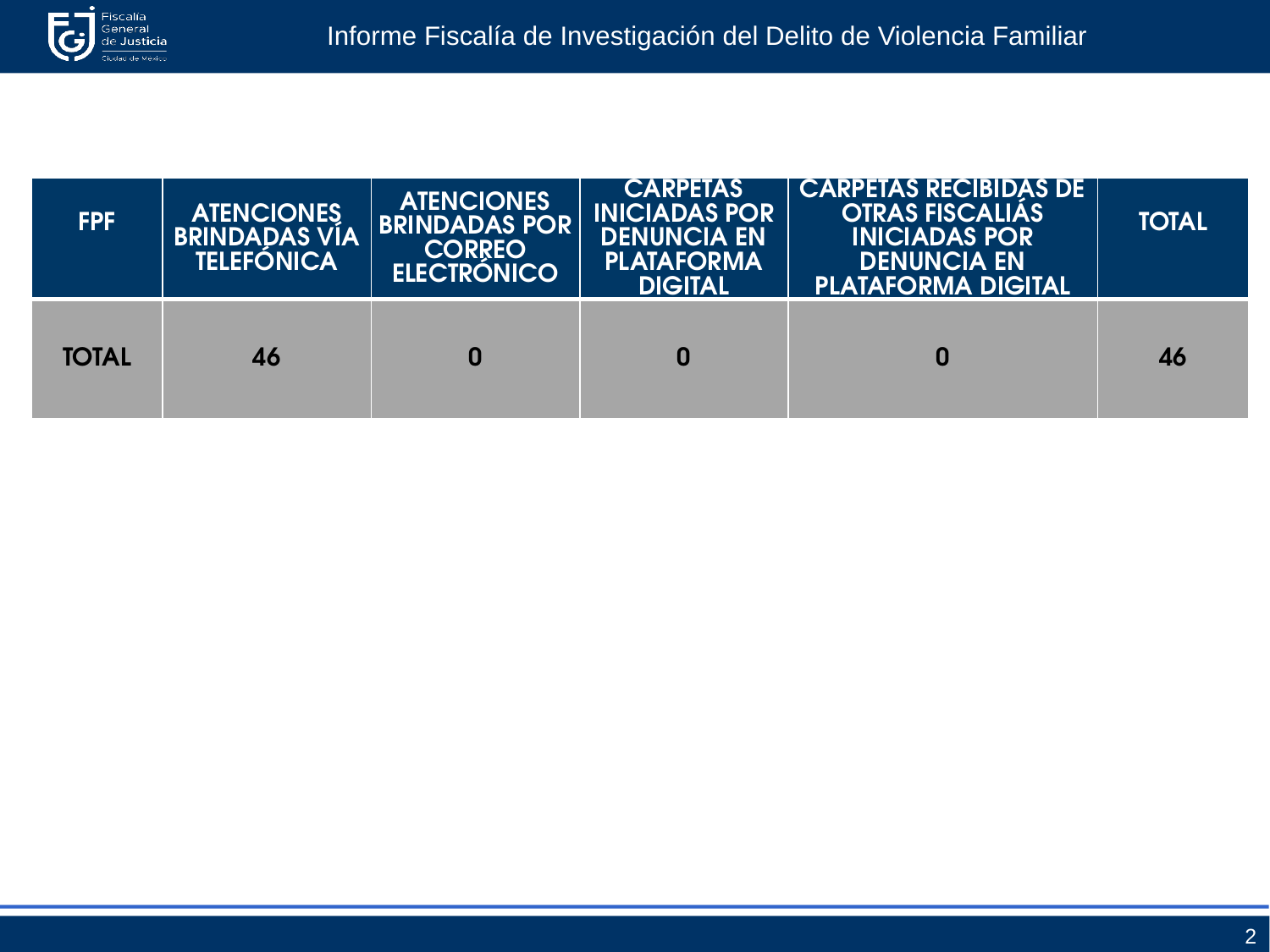

Informe Fiscalía de Investigación del Delito de Violencia Familiar

| FPF | ATENCIONES BRINDADAS VÍA TELEFÓNICA | ATENCIONES BRINDADAS POR CORREO ELECTRÓNICO | CARPETAS INICIADAS POR DENUNCIA EN PLATAFORMA DIGITAL | CARPETAS RECIBIDAS DE OTRAS FISCALIÁS INICIADAS POR DENUNCIA EN PLATAFORMA DIGITAL | TOTAL |
| --- | --- | --- | --- | --- | --- |
| TOTAL | 46 | 0 | 0 | 0 | 46 |